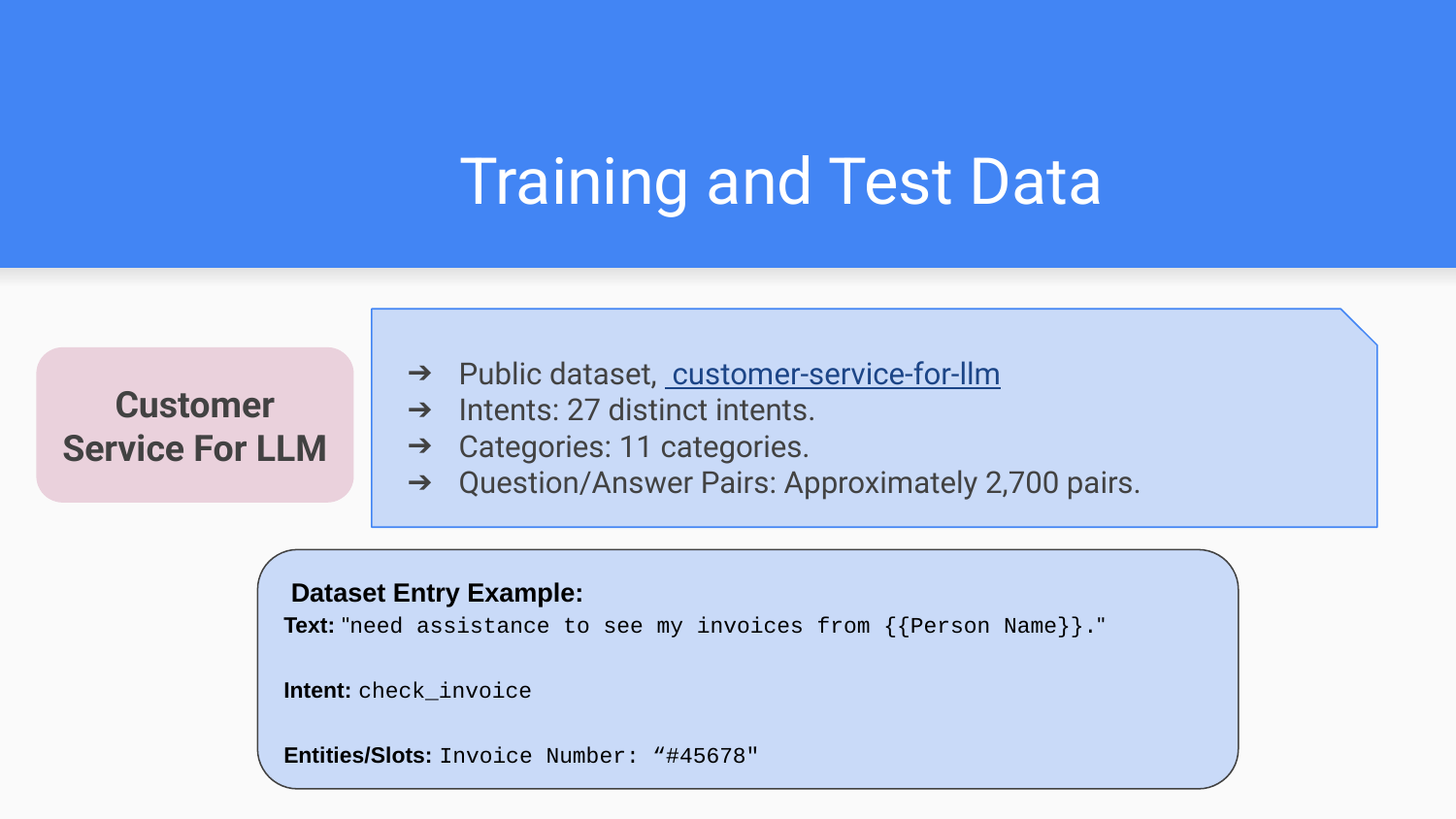

# Training and Test Data
Public dataset,  customer-service-for-llm
Intents: 27 distinct intents.​
Categories: 11 categories.​
Question/Answer Pairs: Approximately 2,700 pairs.
Customer Service For LLM
 Dataset Entry Example:
Text: "need assistance to see my invoices from {{Person Name}}."
Intent: check_invoice
Entities/Slots: Invoice Number: “#45678"